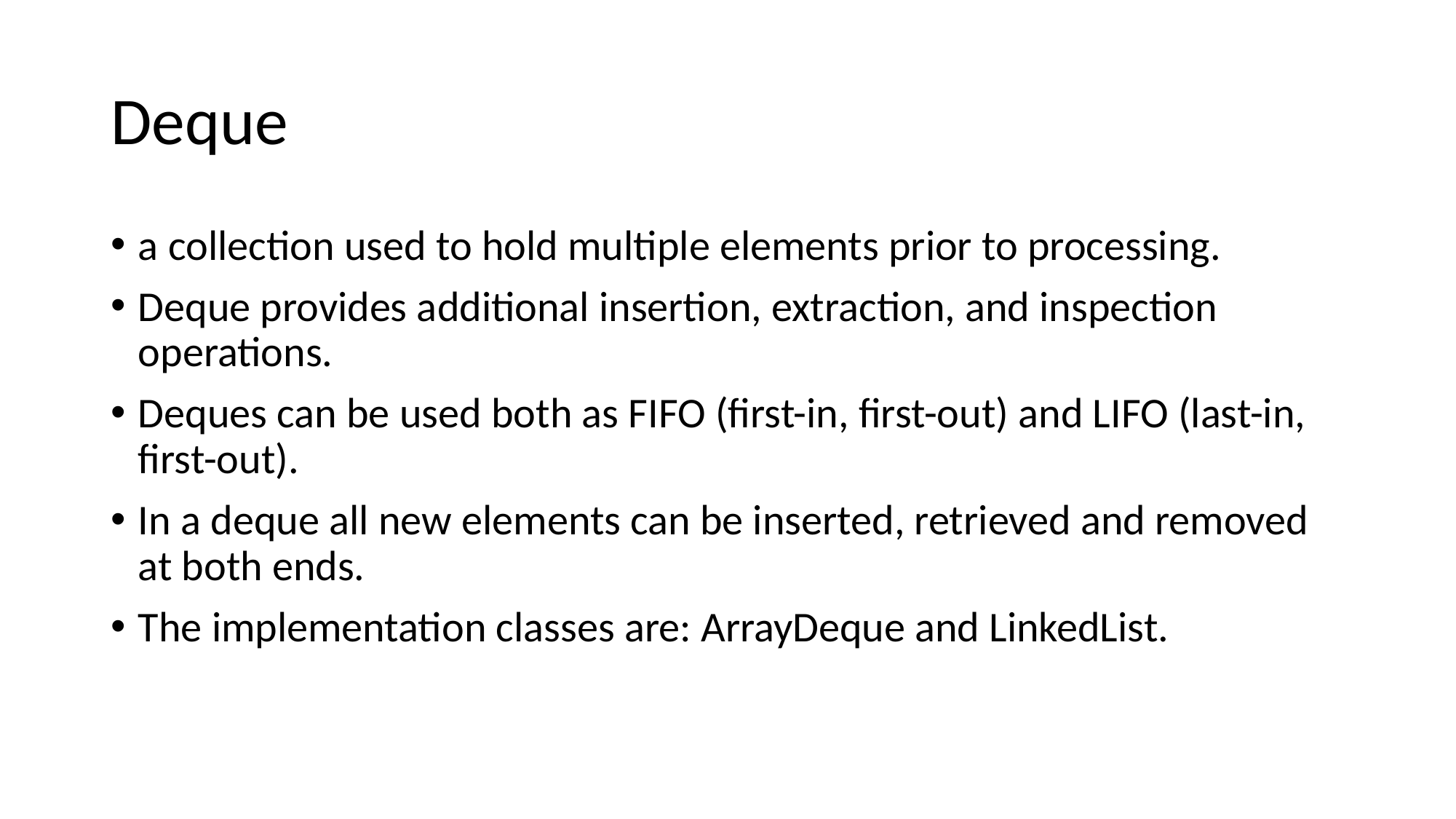

# Deque
a collection used to hold multiple elements prior to processing.
Deque provides additional insertion, extraction, and inspection operations.
Deques can be used both as FIFO (first-in, first-out) and LIFO (last-in, first-out).
In a deque all new elements can be inserted, retrieved and removed at both ends.
The implementation classes are: ArrayDeque and LinkedList.